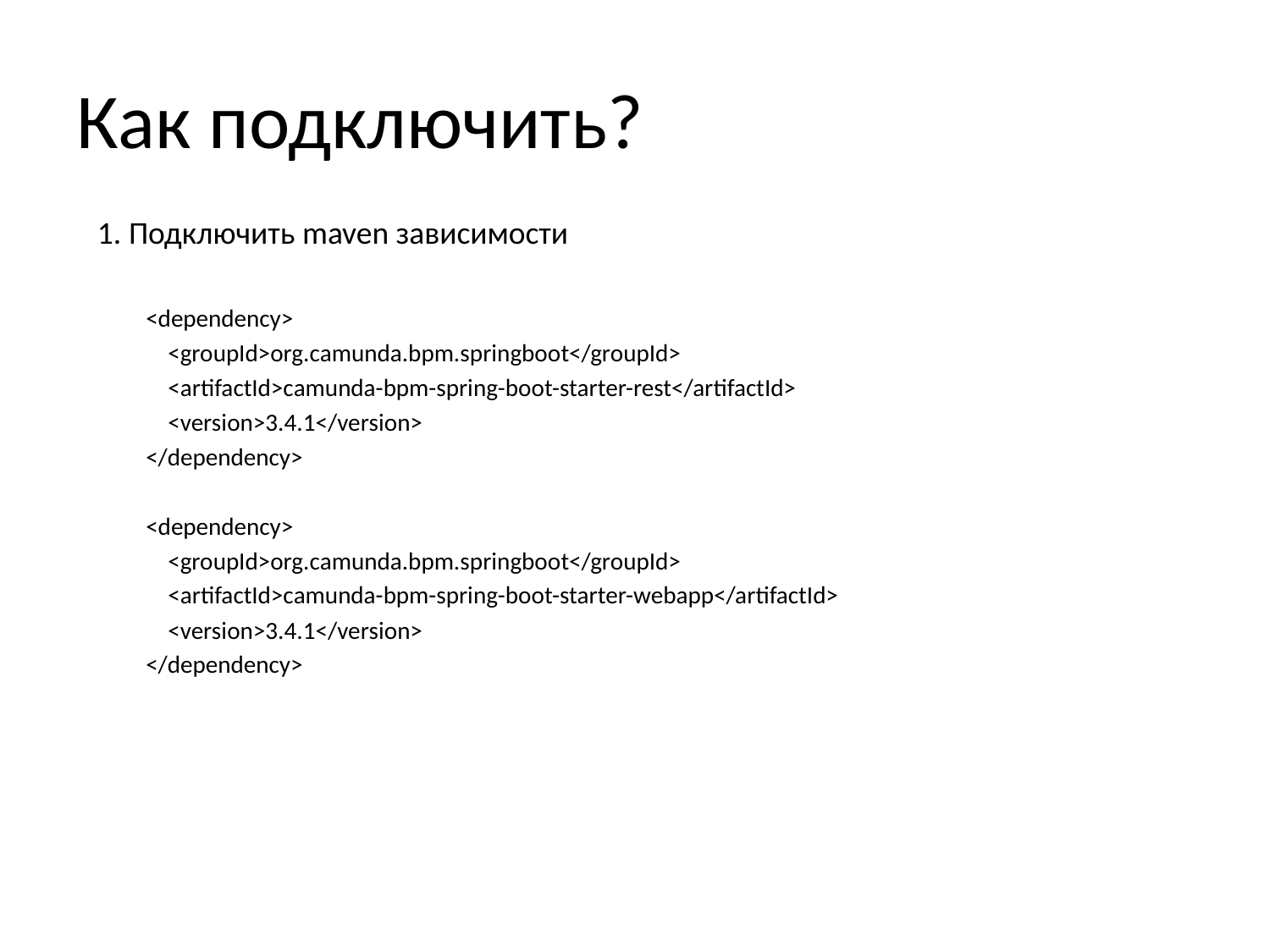

# Как подключить?
1. Подключить maven зависимости
        <dependency>
            <groupId>org.camunda.bpm.springboot</groupId>
            <artifactId>camunda-bpm-spring-boot-starter-rest</artifactId>
            <version>3.4.1</version>
        </dependency>

        <dependency>
            <groupId>org.camunda.bpm.springboot</groupId>
            <artifactId>camunda-bpm-spring-boot-starter-webapp</artifactId>
            <version>3.4.1</version>
        </dependency>